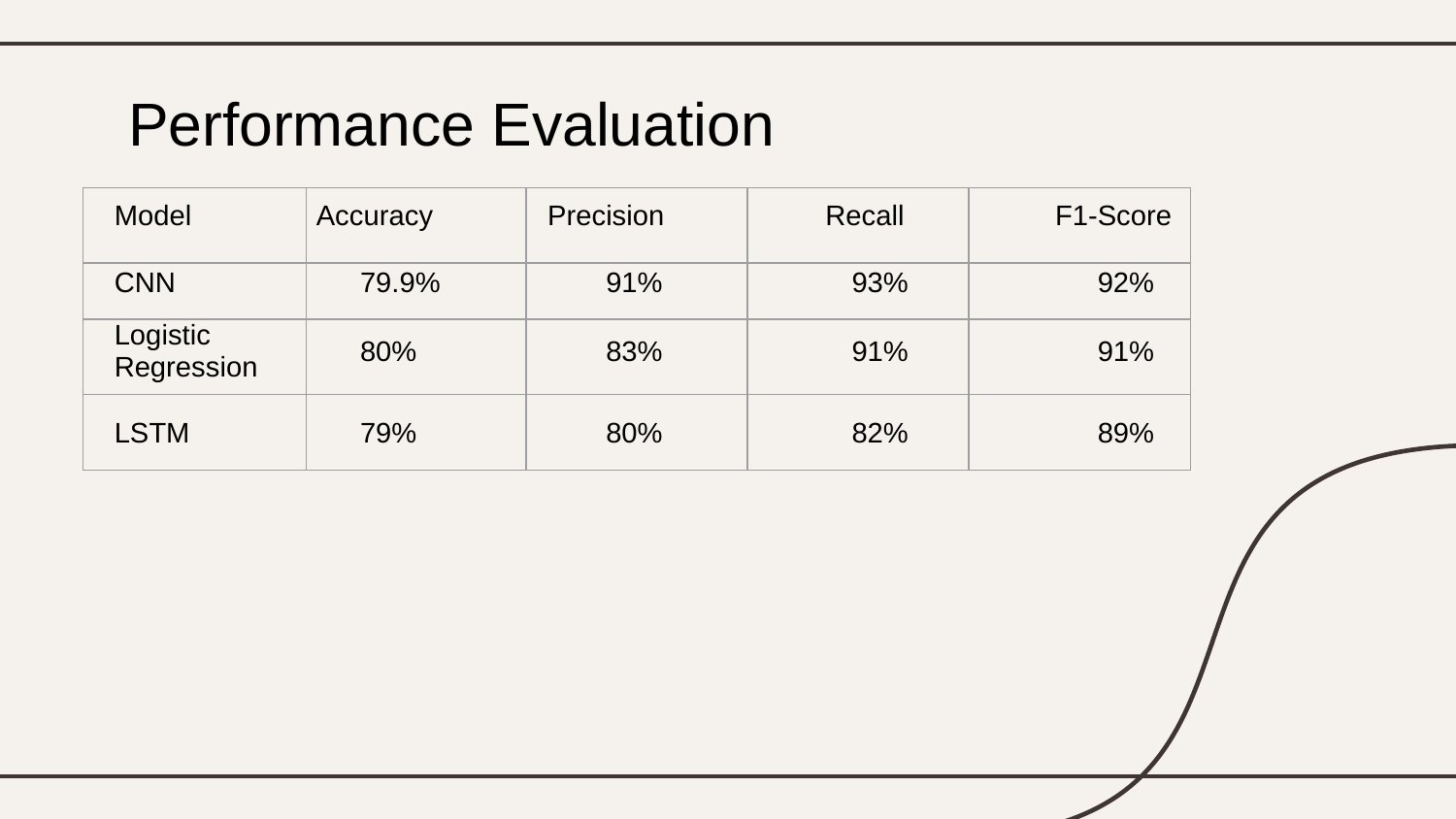

# Performance Evaluation
|  |  |  |  |  |
| --- | --- | --- | --- | --- |
|  |  |  |  |  |
|  |  |  |  |  |
|  |  |  |  |  |
| Model | Accuracy | Precision | Recall | F1-Score |
| --- | --- | --- | --- | --- |
| CNN | 79.9% | 91% | 93% | 92% |
| --- | --- | --- | --- | --- |
| Logistic Regression | 80% | 83% | 91% | 91% |
| --- | --- | --- | --- | --- |
| LSTM | 79% | 80% | 82% | 89% |
| --- | --- | --- | --- | --- |